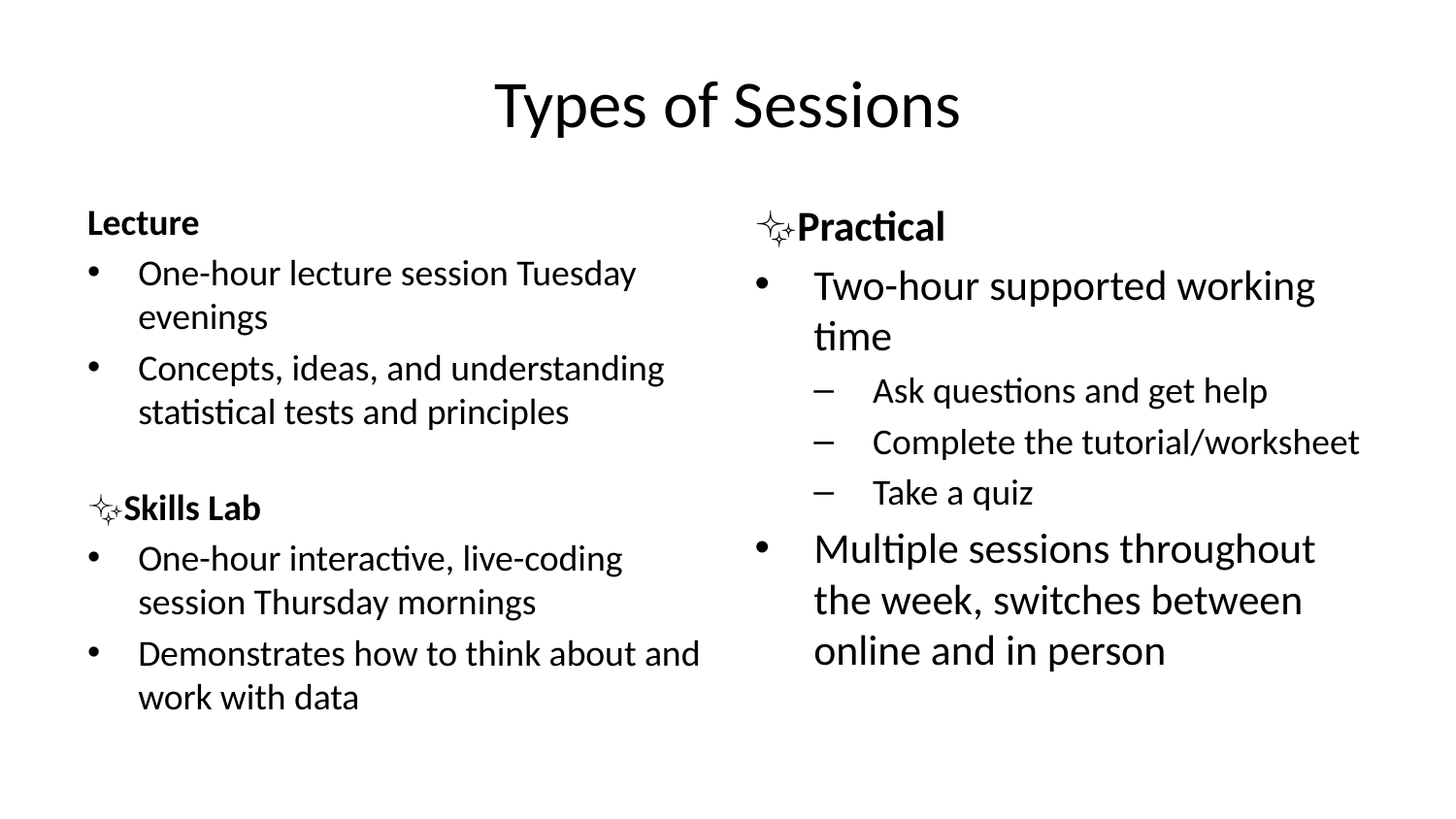

# Types of Sessions
Lecture
One-hour lecture session Tuesday evenings
Concepts, ideas, and understanding statistical tests and principles
✨Skills Lab
One-hour interactive, live-coding session Thursday mornings
Demonstrates how to think about and work with data
✨Practical
Two-hour supported working time
Ask questions and get help
Complete the tutorial/worksheet
Take a quiz
Multiple sessions throughout the week, switches between online and in person